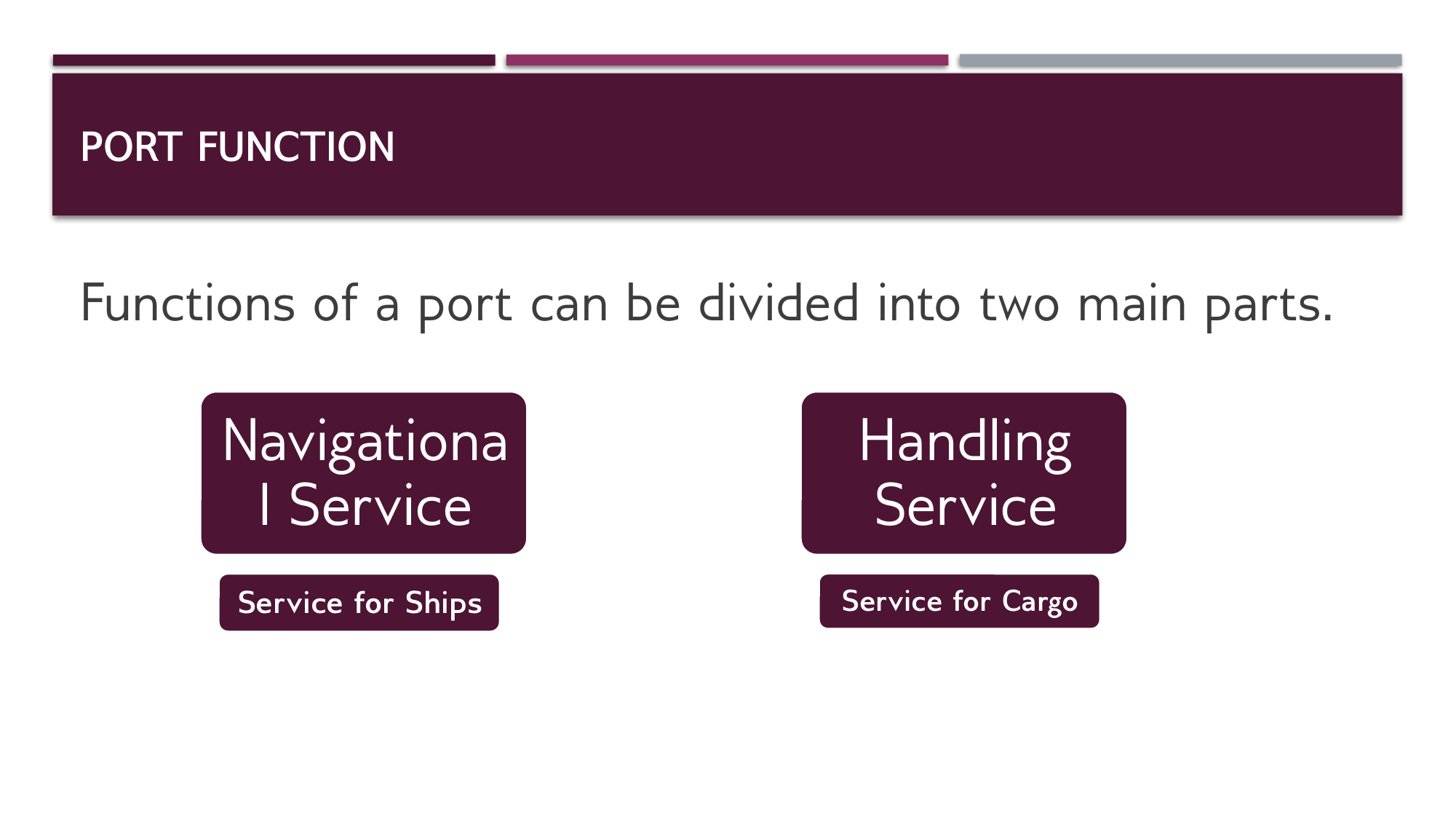

# Port function
Functions of a port can be divided into two main parts.

Navigational Service
Handling Service
Service for Ships
Service for Cargo